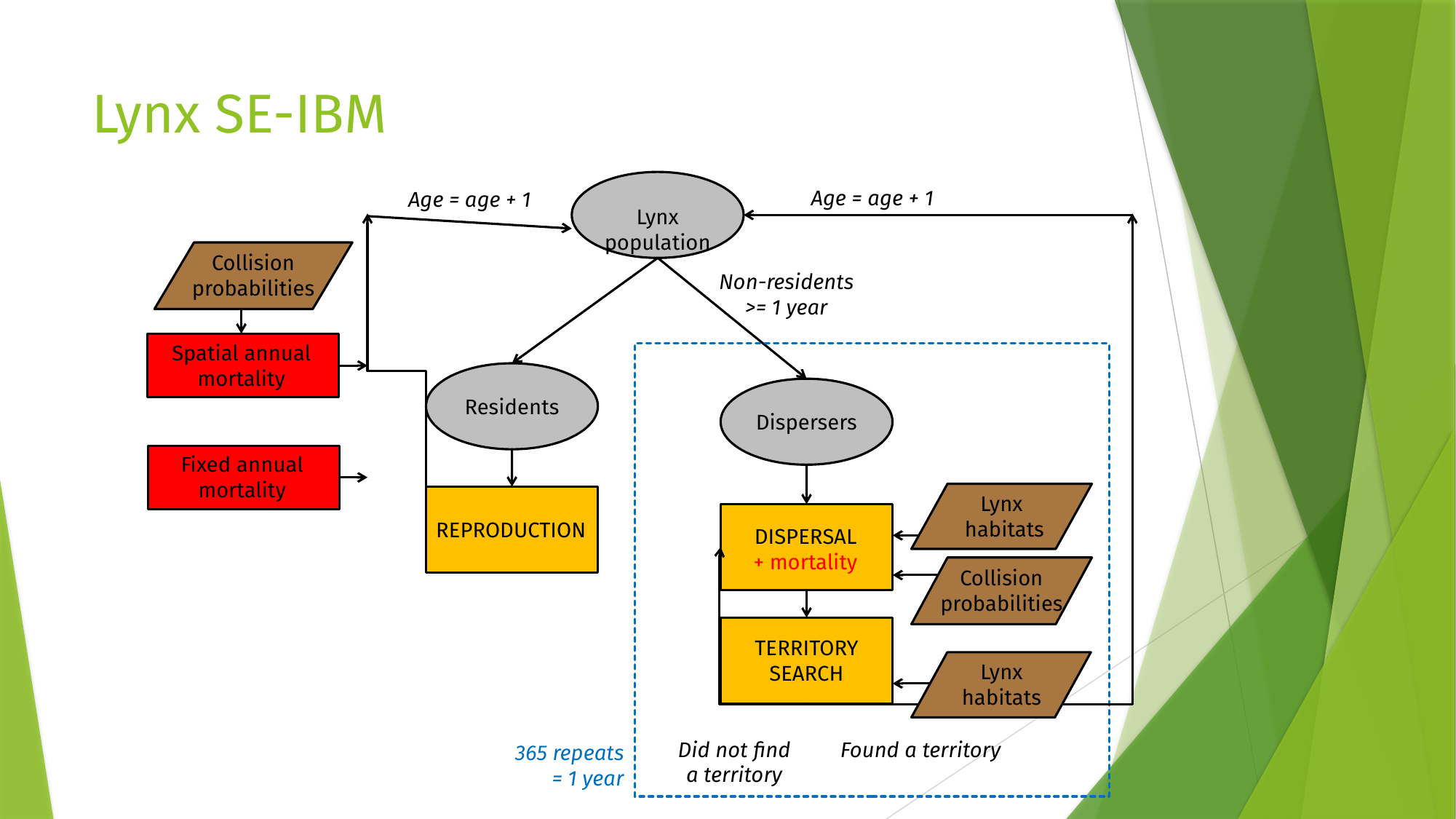

# Lynx SE-IBM

Age = age + 1
Age = age + 1
Lynx population

Collision probabilities
Non-residents
>= 1 year
Spatial annual mortality

Residents
Dispersers
Fixed annual mortality

Lynx
 habitats

REPRODUCTION
DISPERSAL
+ mortality

Collision probabilities

TERRITORY SEARCH

Lynx
habitats
Did not find a territory
Found a territory
365 repeats
= 1 year